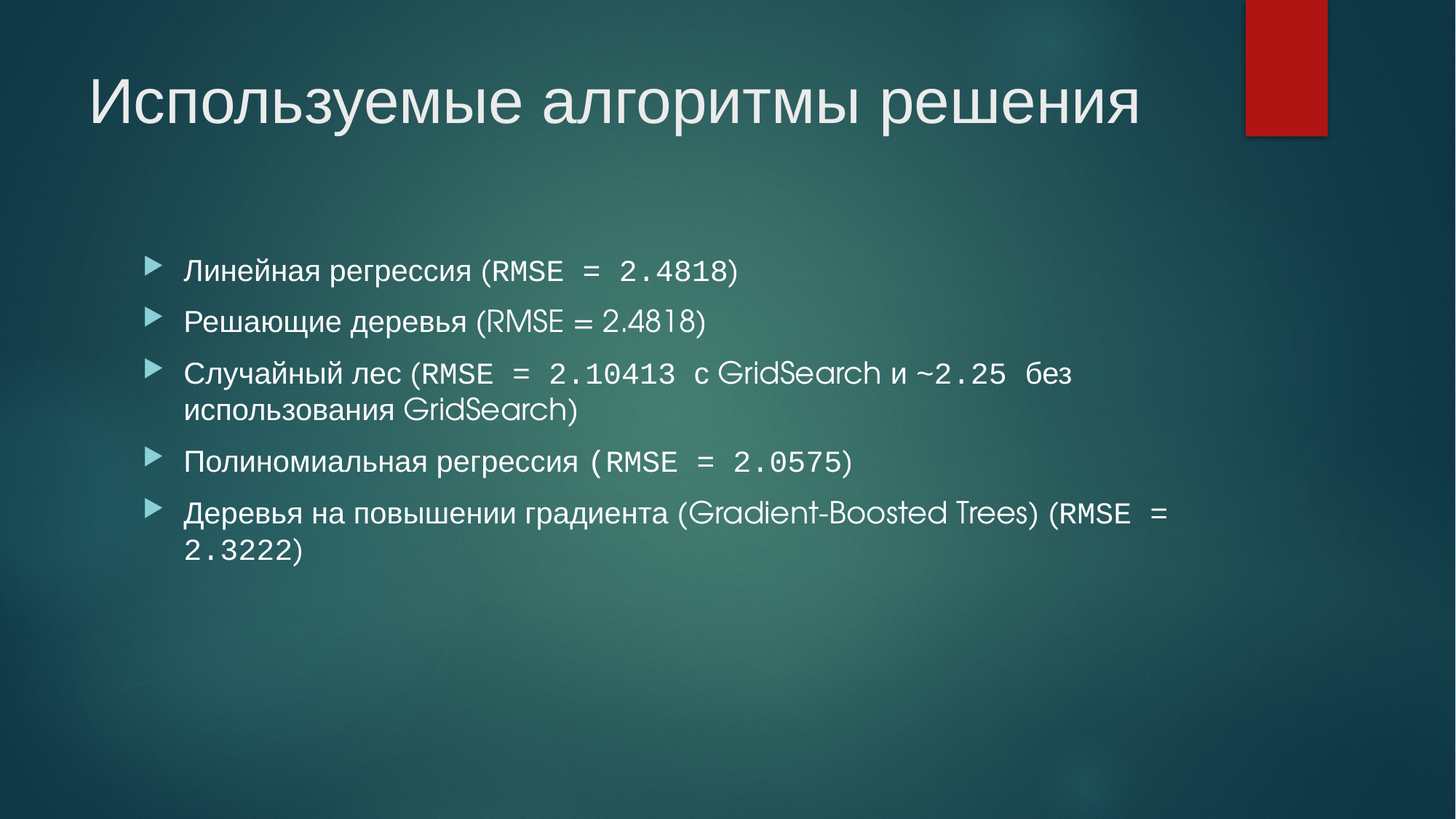

# Используемые алгоритмы решения
Линейная регрессия (RMSE = 2.4818)
Решающие деревья (RMSE = 2.4818)
Случайный лес (RMSE = 2.10413 с GridSearch и ~2.25 без использования GridSearch)
Полиномиальная регрессия (RMSE = 2.0575)
Деревья на повышении градиента (Gradient-Boosted Trees) (RMSE = 2.3222)